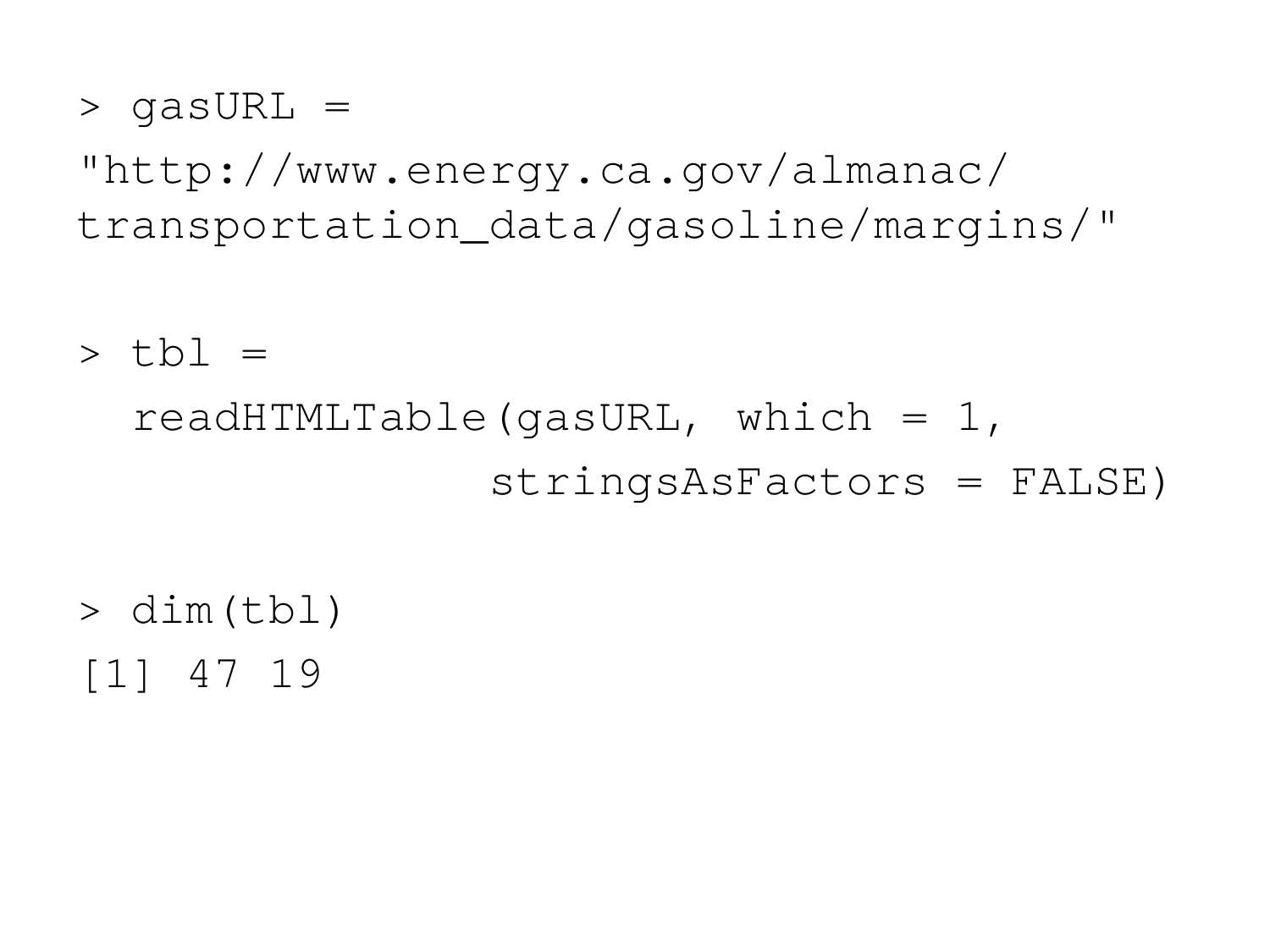

> gasURL =
"http://www.energy.ca.gov/almanac/transportation_data/gasoline/margins/"

> tbl =
  readHTMLTable(gasURL, which = 1,
               stringsAsFactors = FALSE)

> dim(tbl)
[1] 47 19